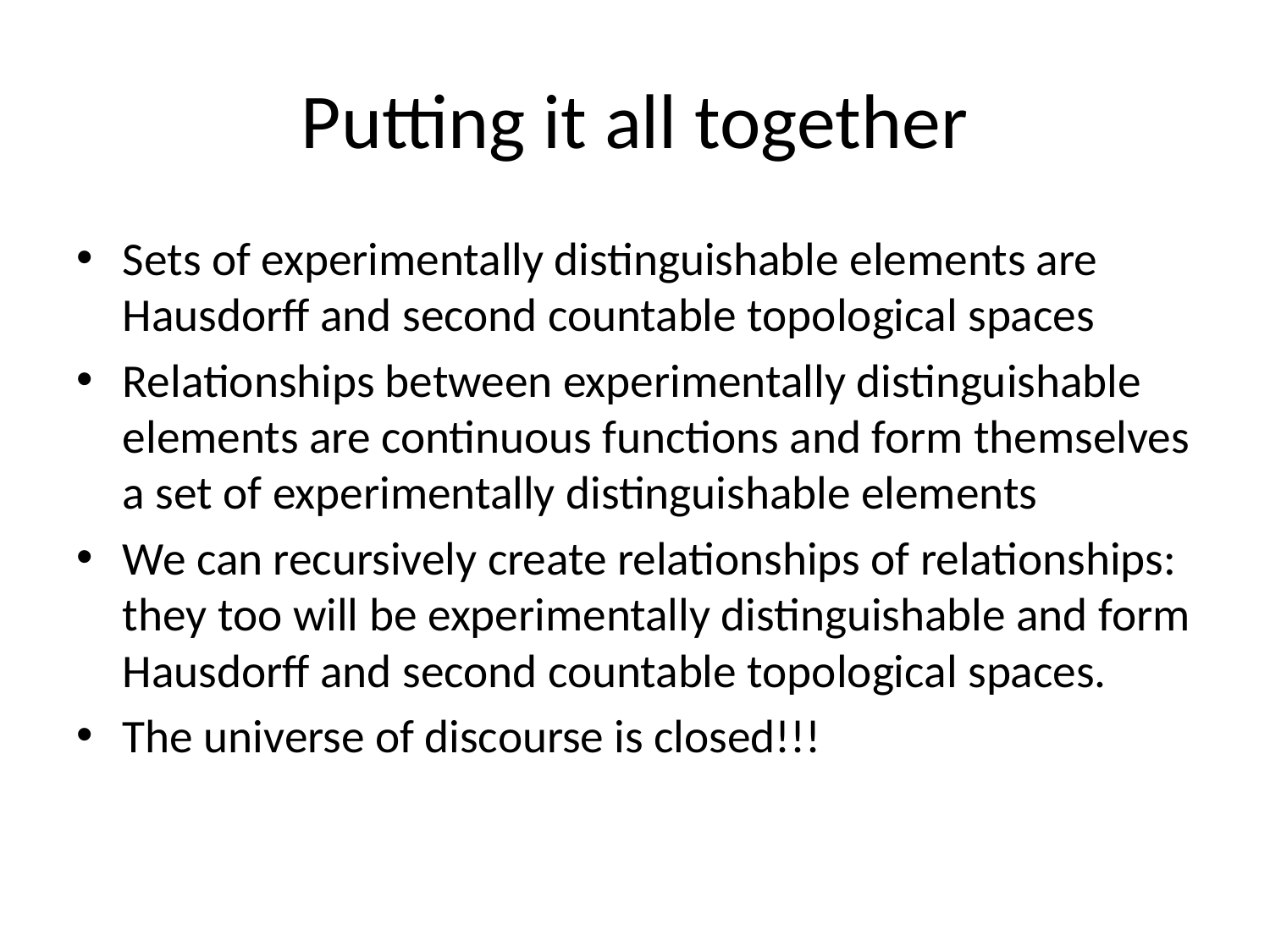

# Putting it all together
Sets of experimentally distinguishable elements are Hausdorff and second countable topological spaces
Relationships between experimentally distinguishable elements are continuous functions and form themselves a set of experimentally distinguishable elements
We can recursively create relationships of relationships: they too will be experimentally distinguishable and form Hausdorff and second countable topological spaces.
The universe of discourse is closed!!!